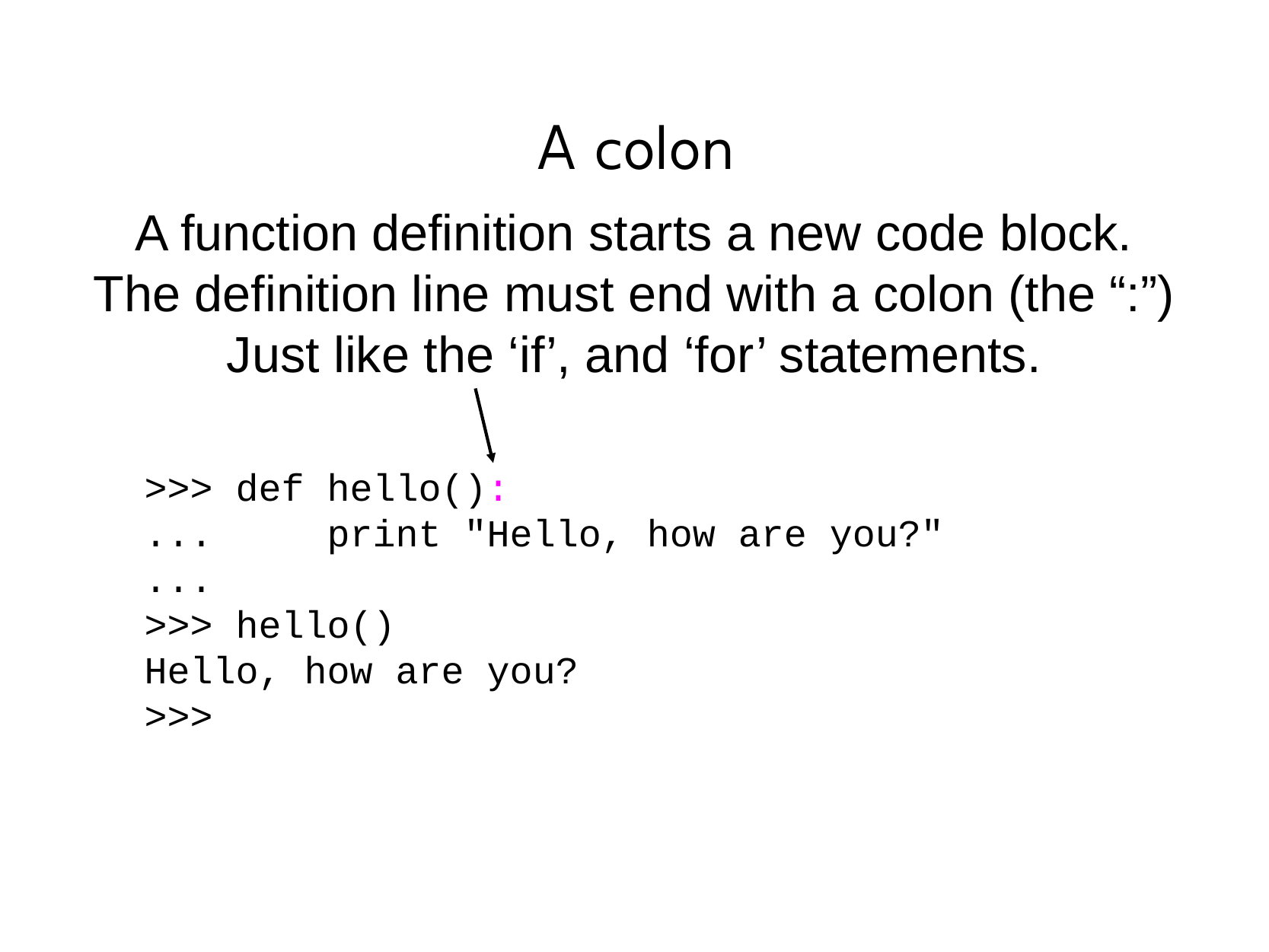

# A colon
A function definition starts a new code block.
The definition line must end with a colon (the “:”)
Just like the ‘if’, and ‘for’ statements.
>>> def hello():
...     print "Hello, how are you?"
...
>>> hello()
Hello, how are you?
>>>